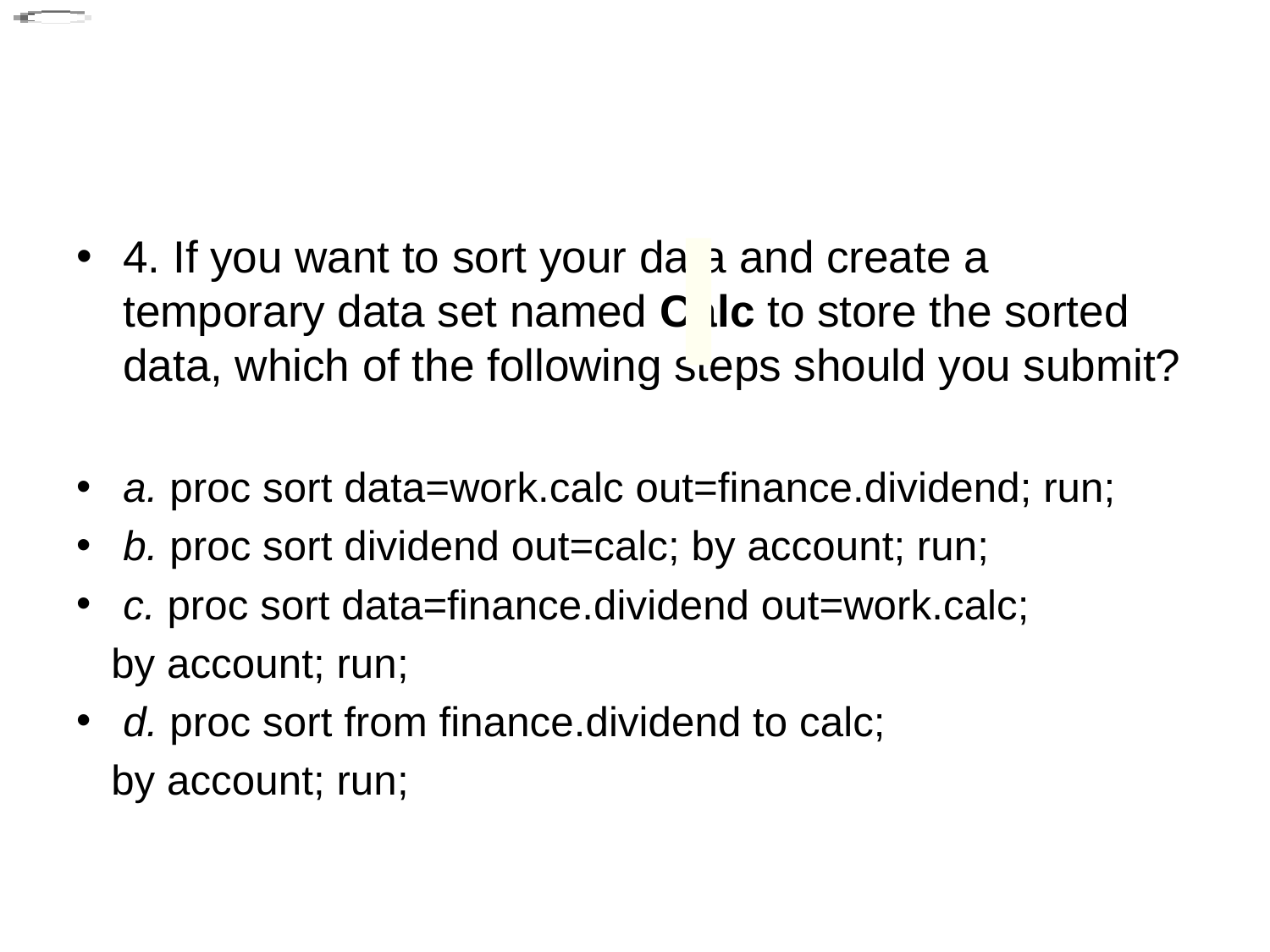

#
4. If you want to sort your data and create a temporary data set named Calc to store the sorted data, which of the following steps should you submit?

a. proc sort data=work.calc out=finance.dividend; run;
b. proc sort dividend out=calc; by account; run;
c. proc sort data=finance.dividend out=work.calc;
   by account; run;
d. proc sort from finance.dividend to calc;
   by account; run;